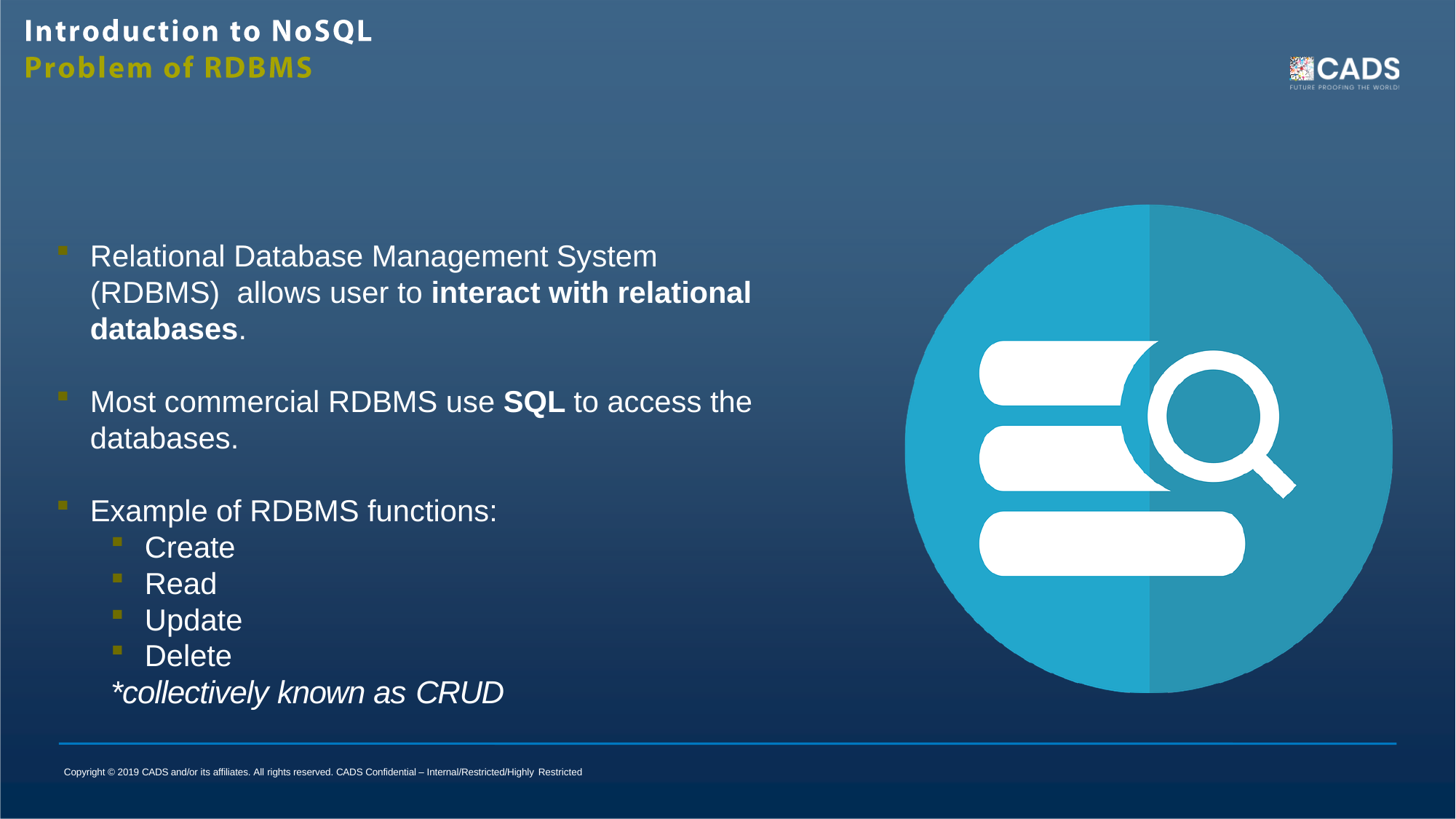

Relational Database Management System (RDBMS)  allows user to interact with relational databases.
Most commercial RDBMS use SQL to access the
databases.
Example of RDBMS functions:
Create
Read
Update
Delete
*collectively known as CRUD

Copyright © 2019 CADS and/or its affiliates. All rights reserved. CADS Confidential – Internal/Restricted/Highly Restricted